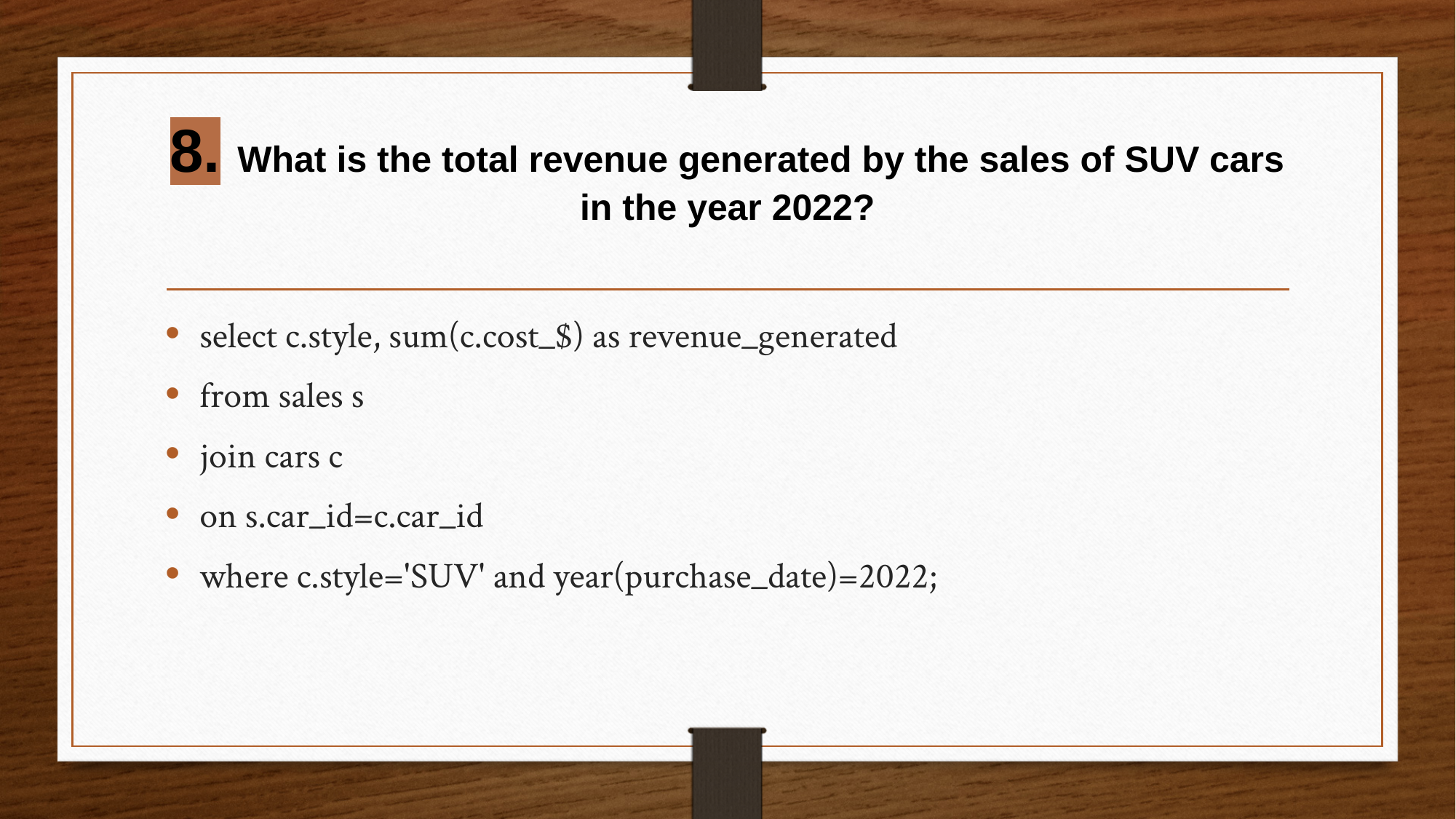

# 8. What is the total revenue generated by the sales of SUV cars in the year 2022?
select c.style, sum(c.cost_$) as revenue_generated
from sales s
join cars c
on s.car_id=c.car_id
where c.style='SUV' and year(purchase_date)=2022;